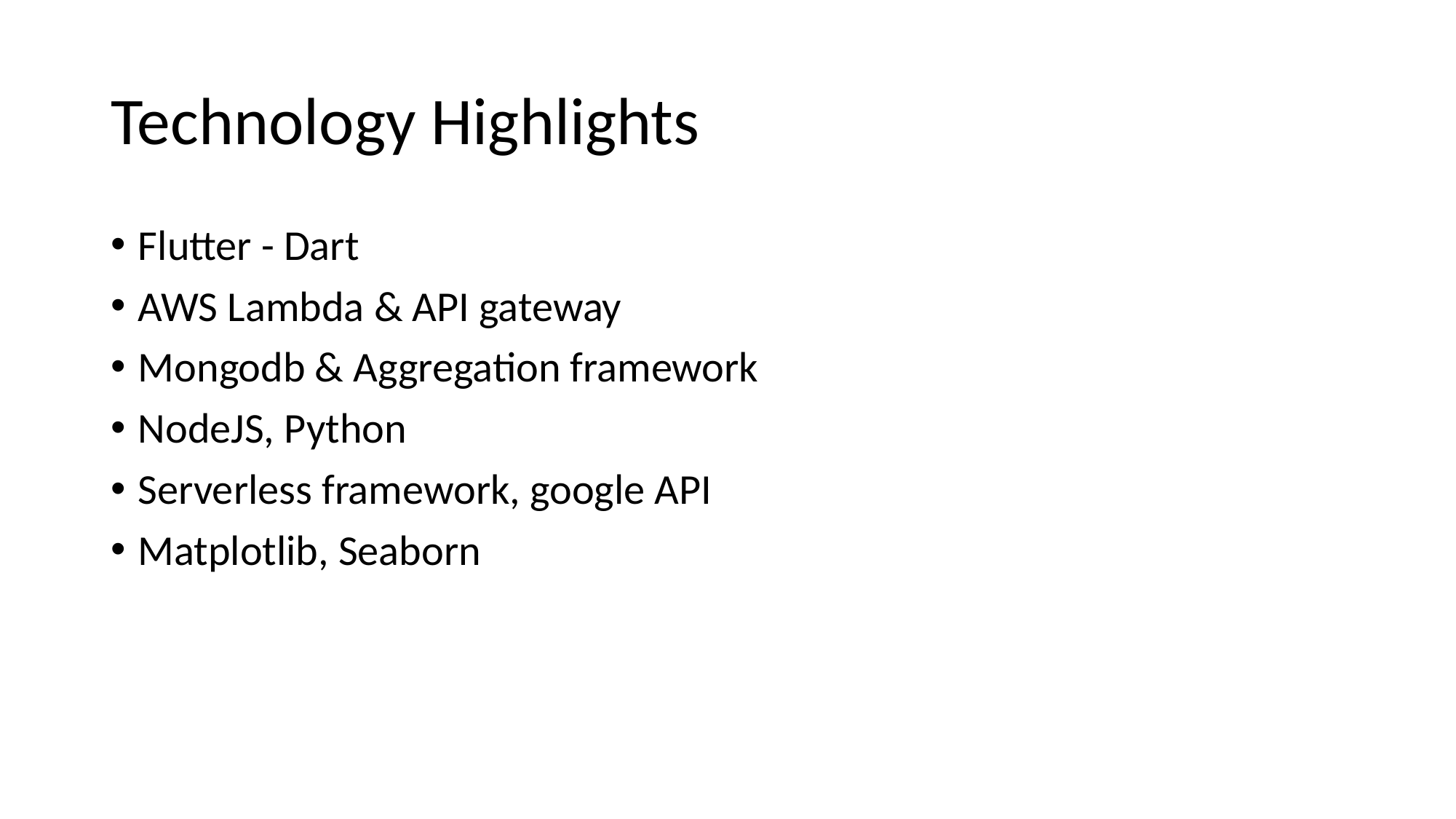

# Technology Highlights
Flutter - Dart
AWS Lambda & API gateway
Mongodb & Aggregation framework
NodeJS, Python
Serverless framework, google API
Matplotlib, Seaborn